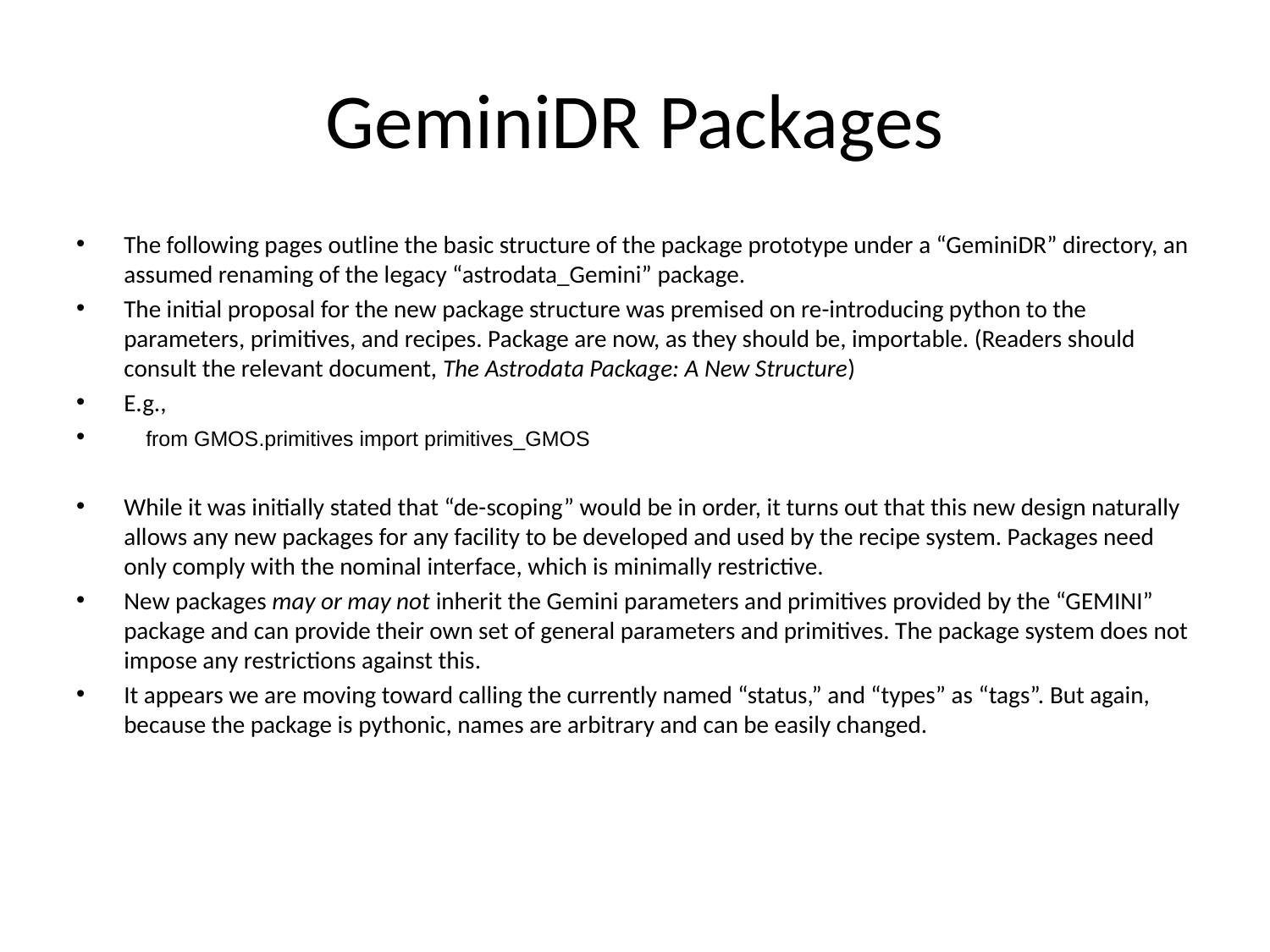

# GeminiDR Packages
The following pages outline the basic structure of the package prototype under a “GeminiDR” directory, an assumed renaming of the legacy “astrodata_Gemini” package.
The initial proposal for the new package structure was premised on re-introducing python to the parameters, primitives, and recipes. Package are now, as they should be, importable. (Readers should consult the relevant document, The Astrodata Package: A New Structure)
E.g.,
    from GMOS.primitives import primitives_GMOS

While it was initially stated that “de-scoping” would be in order, it turns out that this new design naturally allows any new packages for any facility to be developed and used by the recipe system. Packages need only comply with the nominal interface, which is minimally restrictive.
New packages may or may not inherit the Gemini parameters and primitives provided by the “GEMINI” package and can provide their own set of general parameters and primitives. The package system does not impose any restrictions against this.
It appears we are moving toward calling the currently named “status,” and “types” as “tags”. But again, because the package is pythonic, names are arbitrary and can be easily changed.